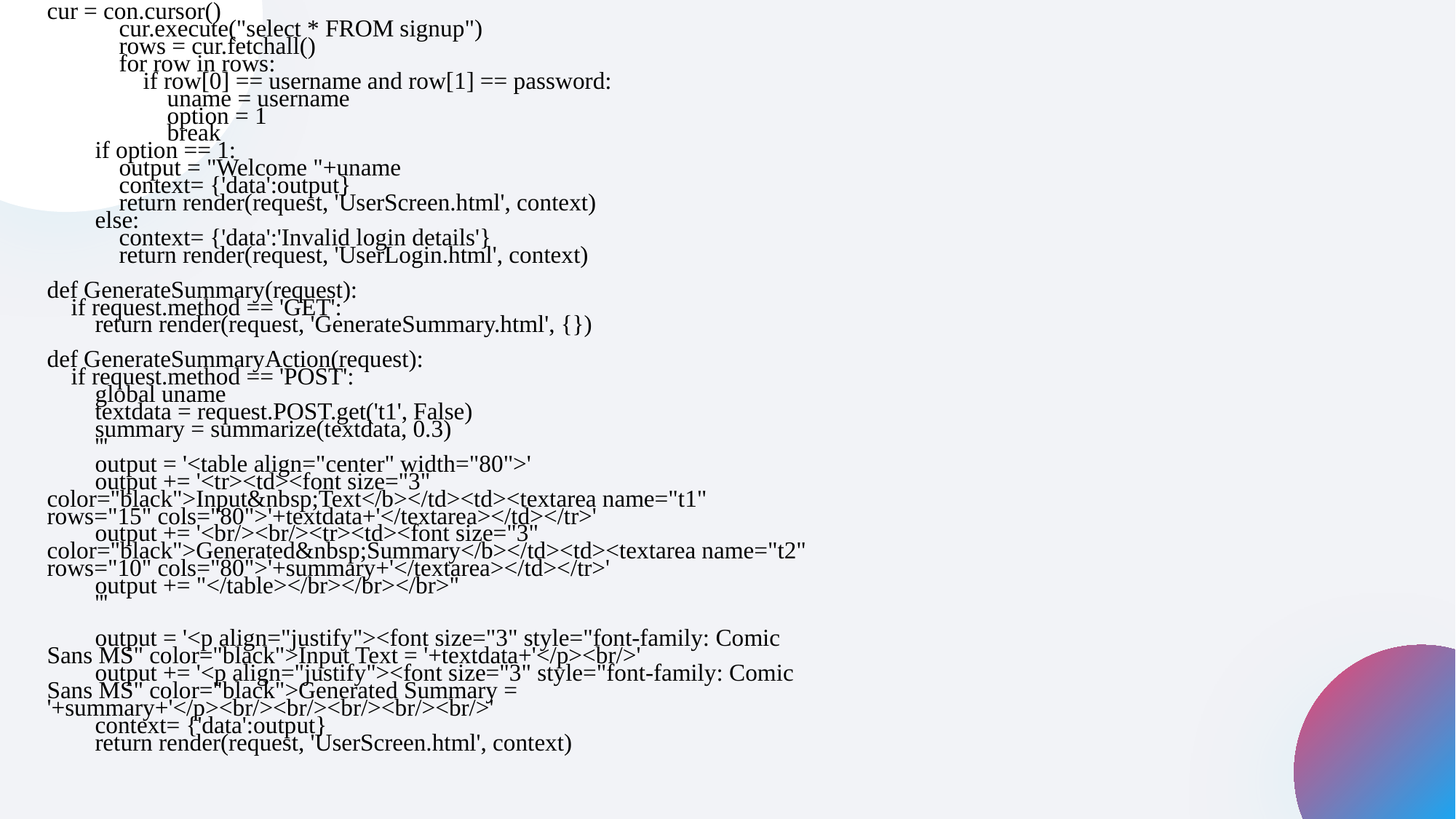

cur = con.cursor()
            cur.execute("select * FROM signup")
            rows = cur.fetchall()
            for row in rows:
                if row[0] == username and row[1] == password:
                    uname = username
                    option = 1
                    break
        if option == 1:
            output = "Welcome "+uname
            context= {'data':output}
            return render(request, 'UserScreen.html', context)
        else:
            context= {'data':'Invalid login details'}
            return render(request, 'UserLogin.html', context)

def GenerateSummary(request):
    if request.method == 'GET':
        return render(request, 'GenerateSummary.html', {})

def GenerateSummaryAction(request):
    if request.method == 'POST':
        global uname
        textdata = request.POST.get('t1', False)
        summary = summarize(textdata, 0.3)
        '''
        output = '<table align="center" width="80">'
        output += '<tr><td><font size="3" color="black">Input&nbsp;Text</b></td><td><textarea name="t1" rows="15" cols="80">'+textdata+'</textarea></td></tr>'
        output += '<br/><br/><tr><td><font size="3" color="black">Generated&nbsp;Summary</b></td><td><textarea name="t2" rows="10" cols="80">'+summary+'</textarea></td></tr>'
        output += "</table></br></br></br>"
        '''

        output = '<p align="justify"><font size="3" style="font-family: Comic Sans MS" color="black">Input Text = '+textdata+'</p><br/>'
        output += '<p align="justify"><font size="3" style="font-family: Comic Sans MS" color="black">Generated Summary = '+summary+'</p><br/><br/><br/><br/><br/>'
        context= {'data':output}
        return render(request, 'UserScreen.html', context)